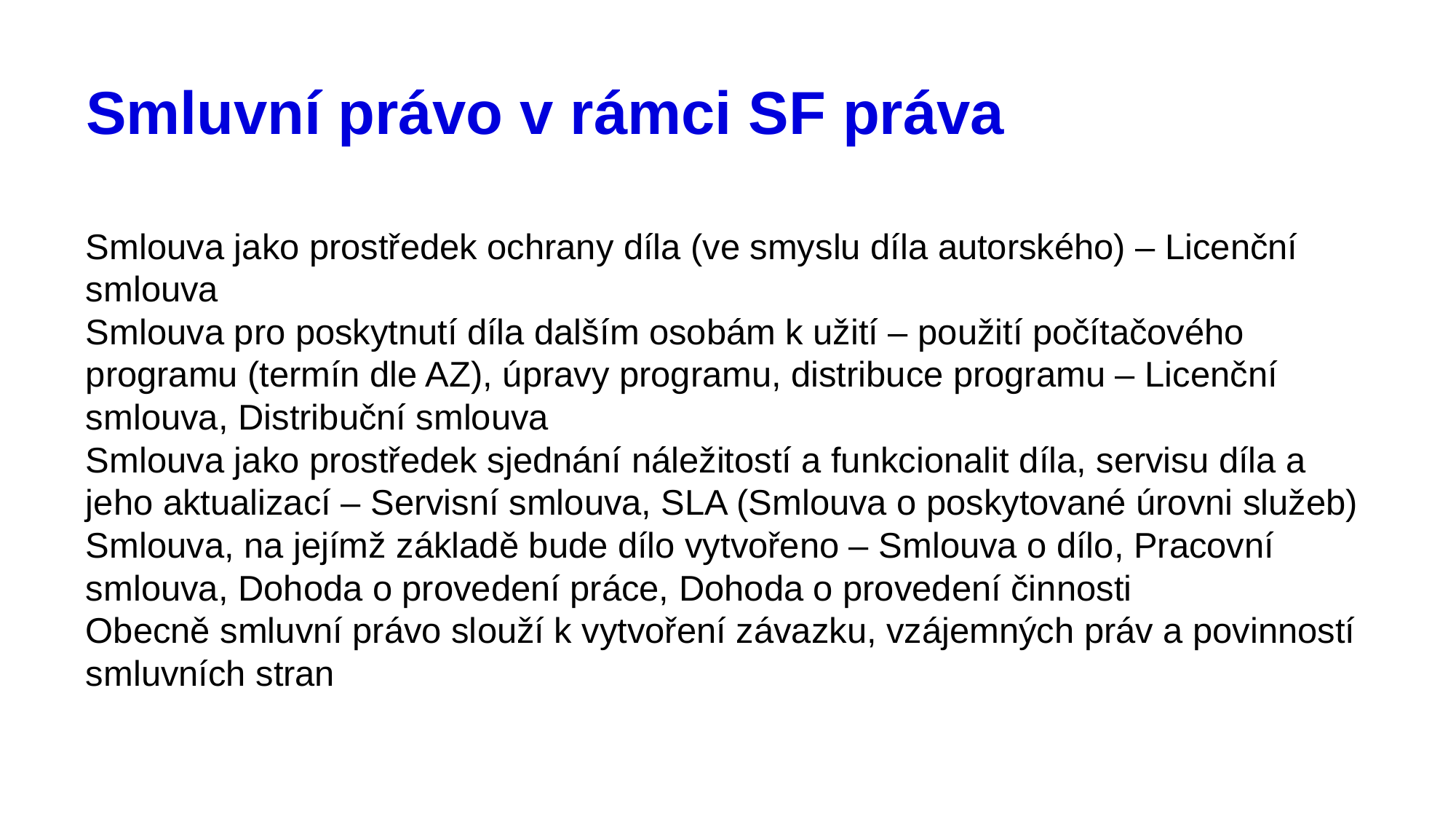

# Smluvní právo v rámci SF práva
Smlouva jako prostředek ochrany díla (ve smyslu díla autorského) – Licenční smlouva
Smlouva pro poskytnutí díla dalším osobám k užití – použití počítačového programu (termín dle AZ), úpravy programu, distribuce programu – Licenční smlouva, Distribuční smlouva
Smlouva jako prostředek sjednání náležitostí a funkcionalit díla, servisu díla a jeho aktualizací – Servisní smlouva, SLA (Smlouva o poskytované úrovni služeb)
Smlouva, na jejímž základě bude dílo vytvořeno – Smlouva o dílo, Pracovní smlouva, Dohoda o provedení práce, Dohoda o provedení činnosti
Obecně smluvní právo slouží k vytvoření závazku, vzájemných práv a povinností smluvních stran